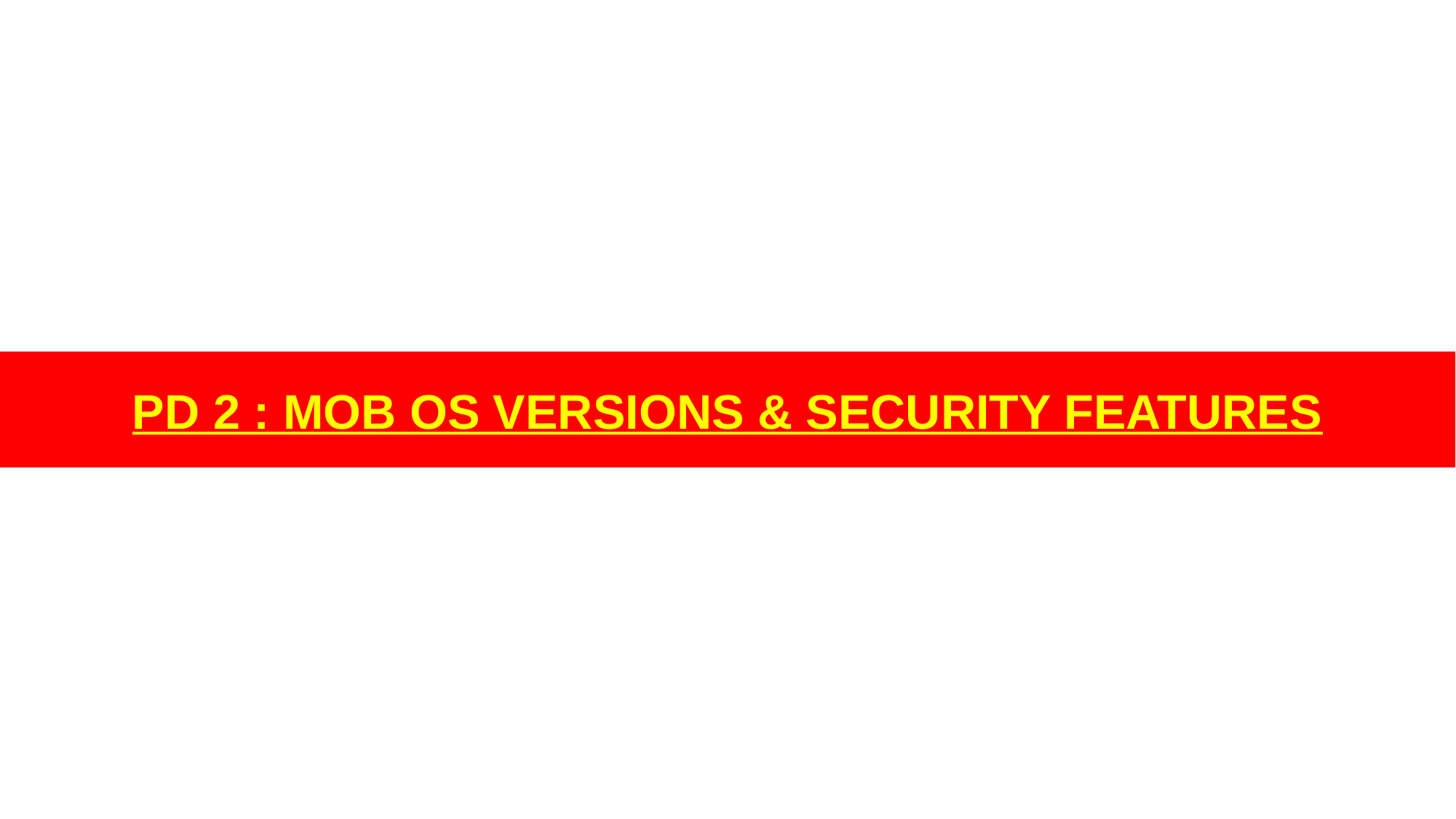

PD 2 : MOB OS VERSIONS & SECURITY FEATURES